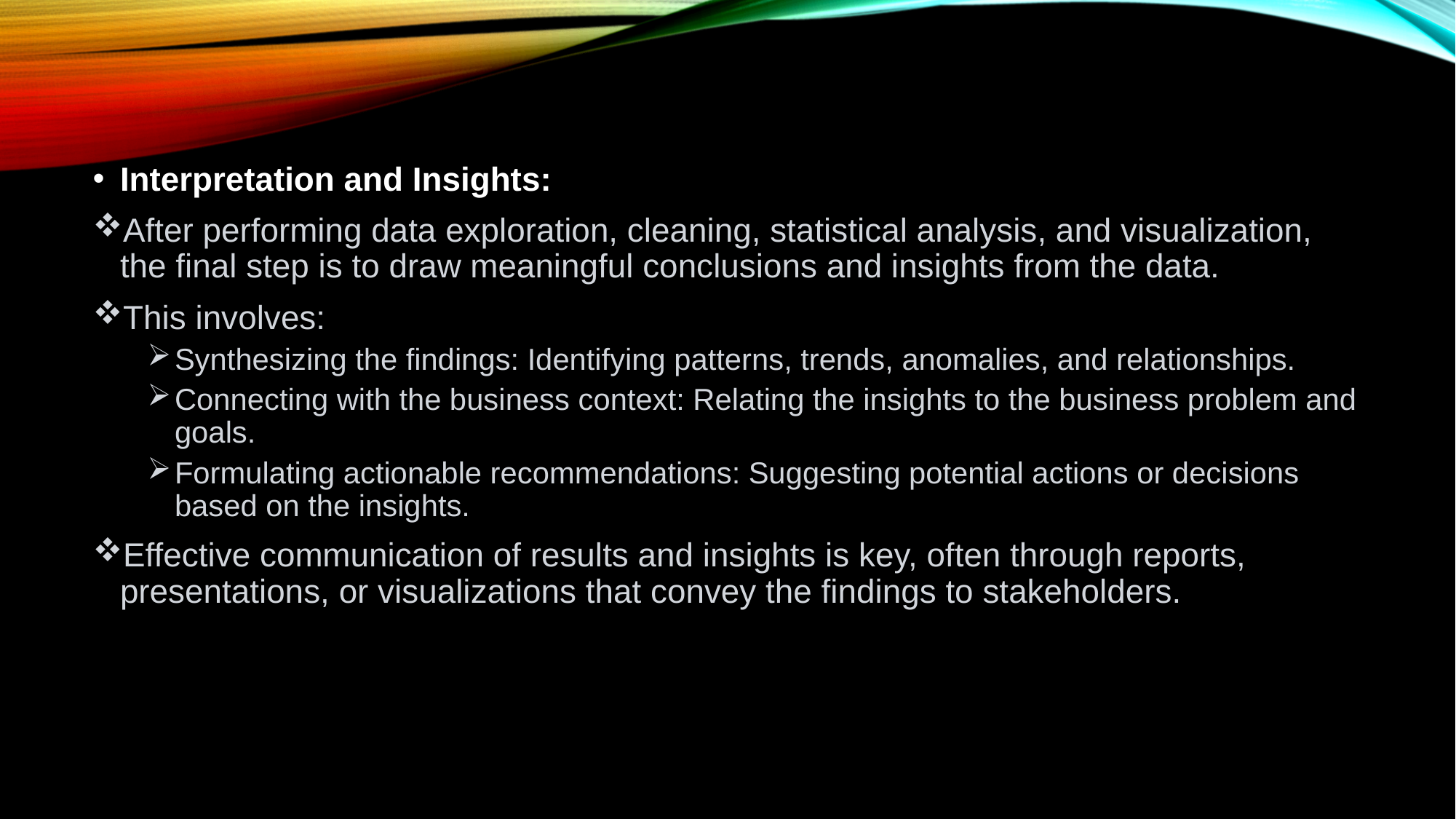

#
Interpretation and Insights:
After performing data exploration, cleaning, statistical analysis, and visualization, the final step is to draw meaningful conclusions and insights from the data.
This involves:
Synthesizing the findings: Identifying patterns, trends, anomalies, and relationships.
Connecting with the business context: Relating the insights to the business problem and goals.
Formulating actionable recommendations: Suggesting potential actions or decisions based on the insights.
Effective communication of results and insights is key, often through reports, presentations, or visualizations that convey the findings to stakeholders.